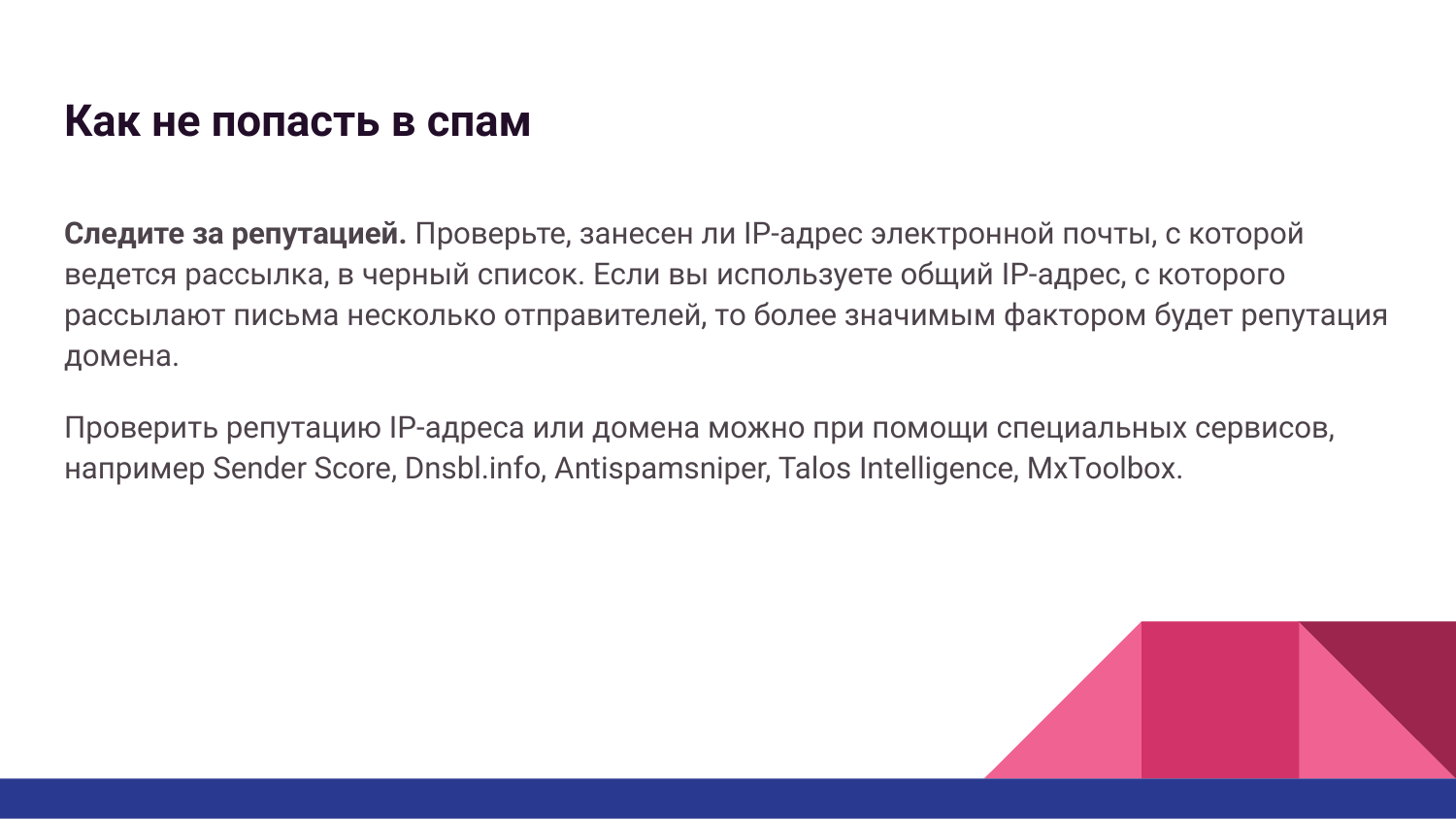

# Как не попасть в спам
Следите за репутацией. Проверьте, занесен ли IP-адрес электронной почты, с которой ведется рассылка, в черный список. Если вы используете общий IP-адрес, с которого рассылают письма несколько отправителей, то более значимым фактором будет репутация домена.
Проверить репутацию IP-адреса или домена можно при помощи специальных сервисов, например Sender Score, Dnsbl.info, Antispamsniper, Talos Intelligence, MxToolbox.